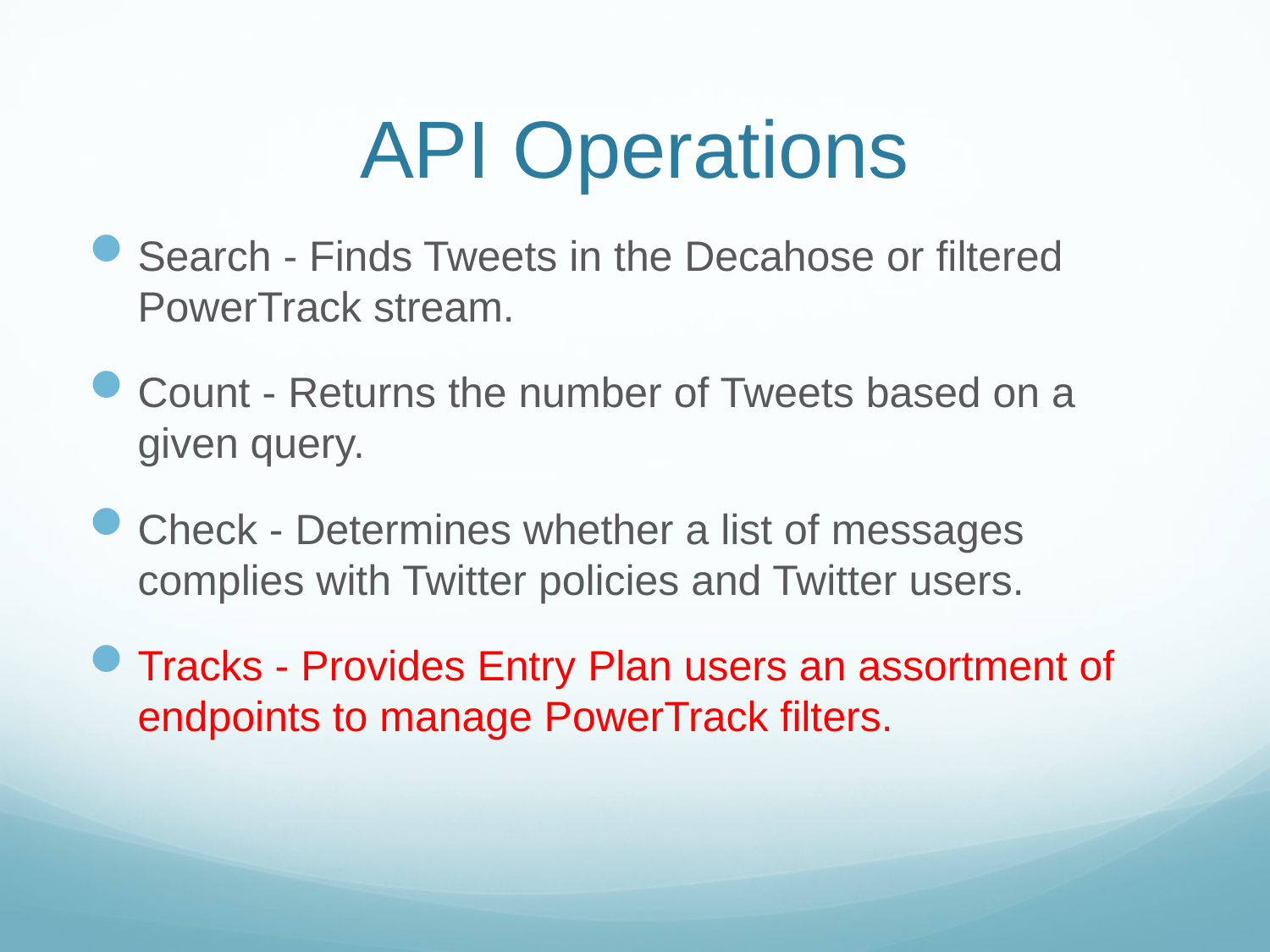

# API Operations
Search - Finds Tweets in the Decahose or filtered PowerTrack stream.
Count - Returns the number of Tweets based on a given query.
Check - Determines whether a list of messages complies with Twitter policies and Twitter users.
Tracks - Provides Entry Plan users an assortment of endpoints to manage PowerTrack filters.